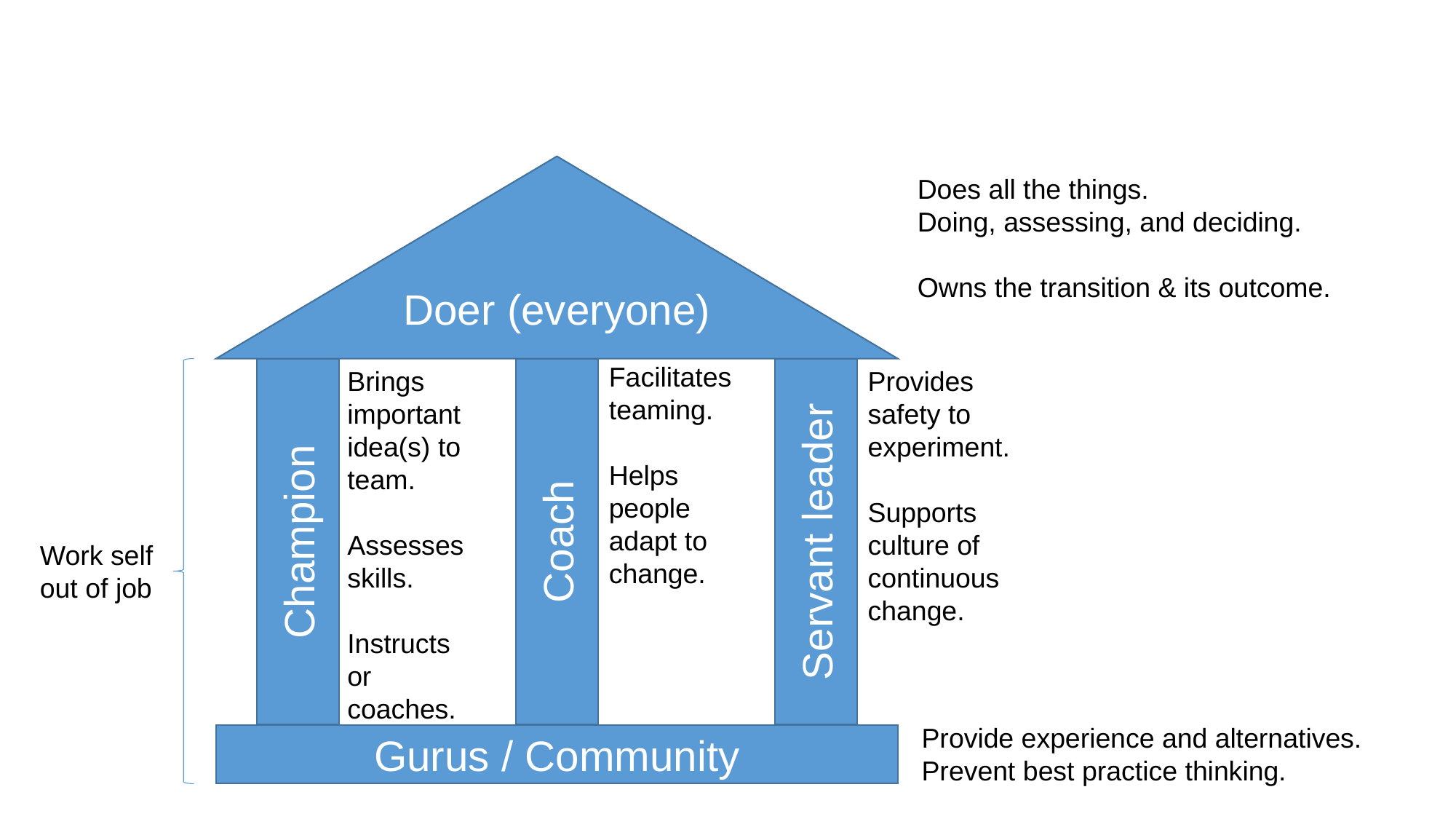

Doer (everyone)
Does all the things.
Doing, assessing, and deciding.

Owns the transition & its outcome.
Facilitates teaming.

Helps people adapt to change.

Champion
Brings important idea(s) to team.

Assesses skills.

Instructs or coaches.
Coach
Servant leader
Provides safety to experiment.

Supports culture of continuous change.
Work self
out of job
Provide experience and alternatives.
Prevent best practice thinking.
Gurus / Community